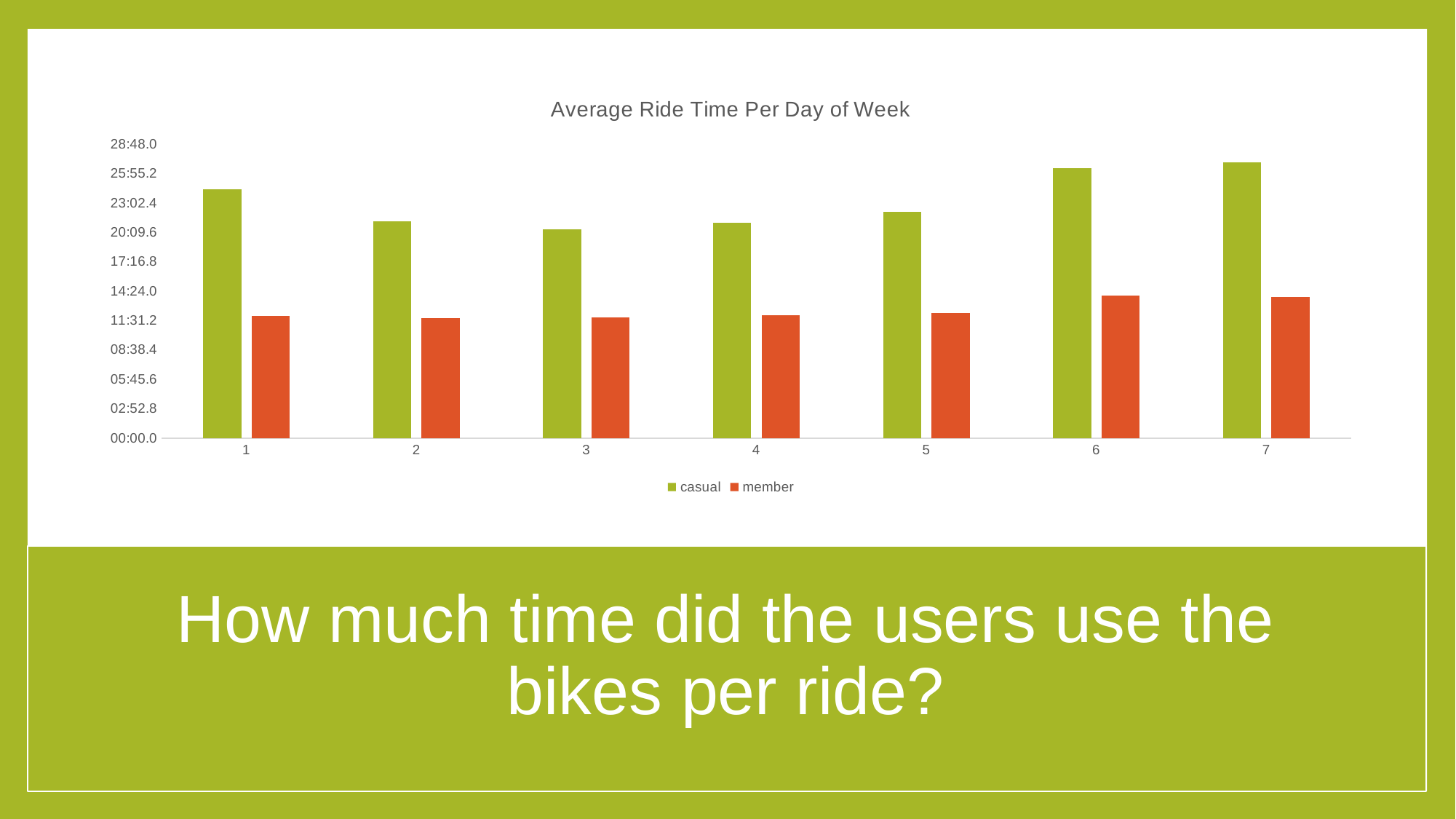

### Chart: Average Ride Time Per Day of Week

| Category | casual | member |
|---|---|---|
| 1 | 0.016906574074074074 | 0.008330185185185185 |
| 2 | 0.014732893518518518 | 0.008172893518518519 |
| 3 | 0.01419138888888889 | 0.00821625 |
| 4 | 0.014668287037037037 | 0.008337013888888889 |
| 5 | 0.015392152777777777 | 0.008484131944444443 |
| 6 | 0.018369976851851853 | 0.009699027777777777 |
| 7 | 0.01875877314814815 | 0.009600185185185186 |
# How much time did the users use the bikes per ride?